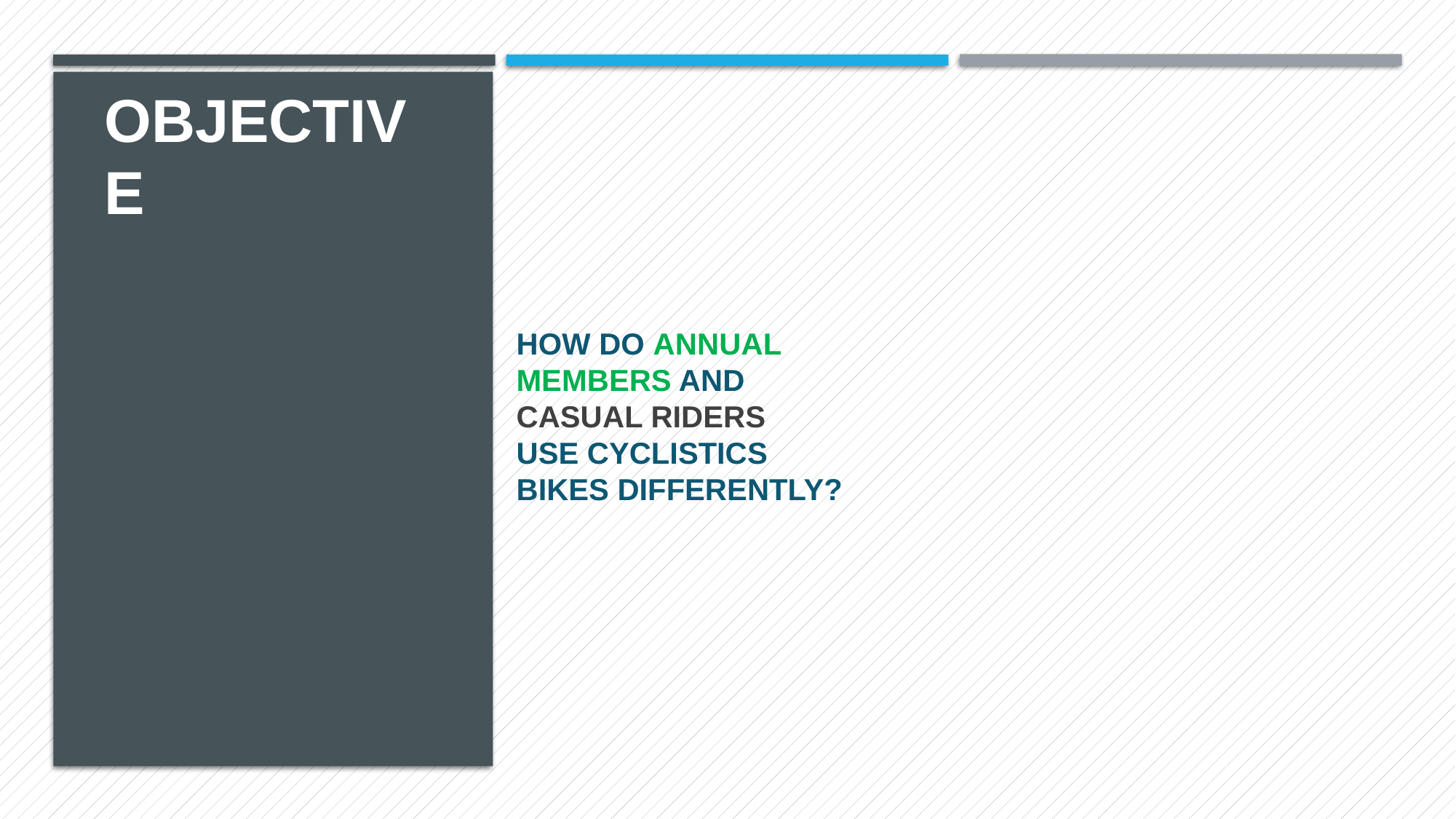

OBJECTIVE
# How do annual members and casual riders use cyclistics bikes differently?